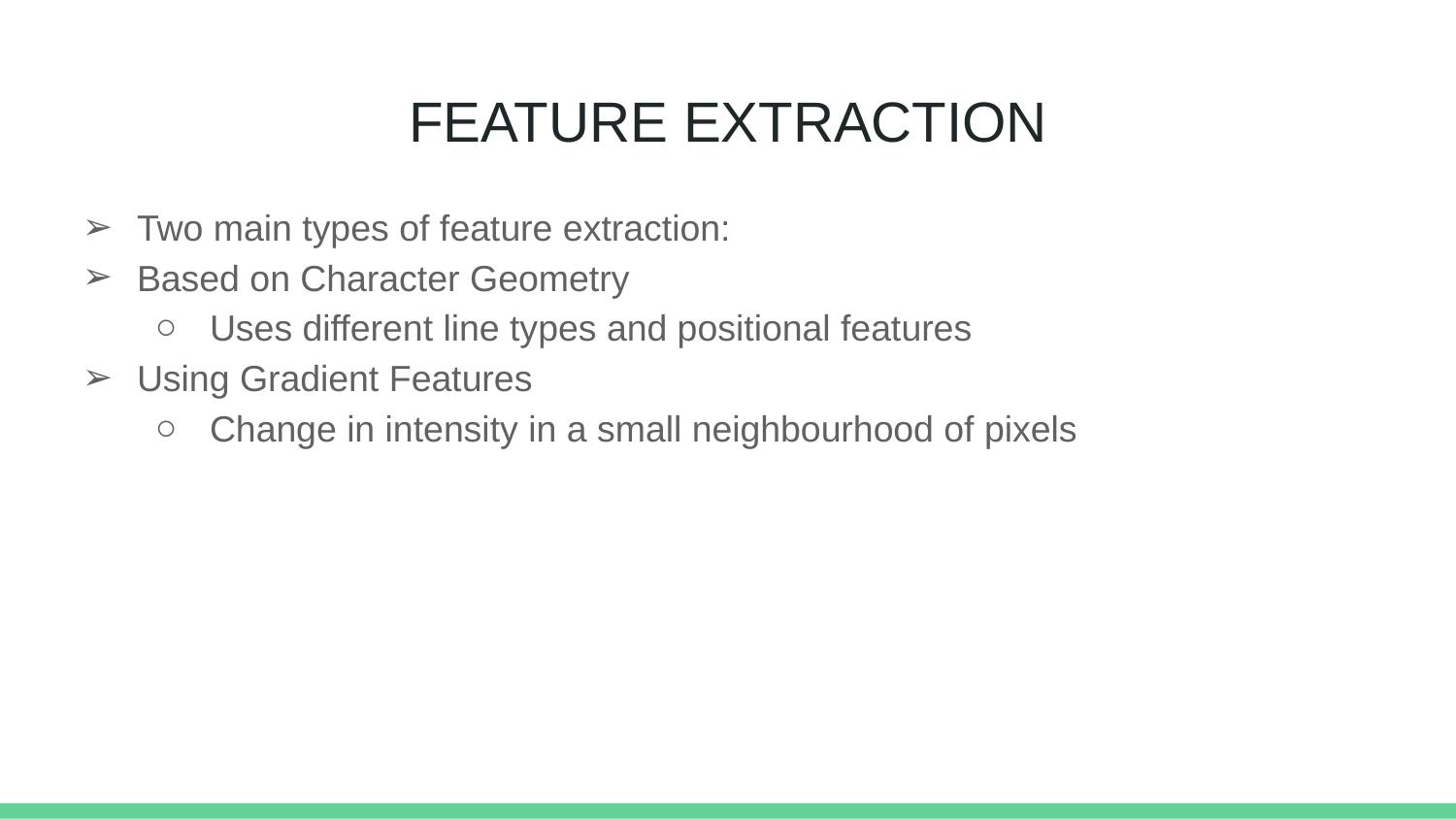

# FEATURE EXTRACTION
Two main types of feature extraction:
Based on Character Geometry
Uses different line types and positional features
Using Gradient Features
Change in intensity in a small neighbourhood of pixels